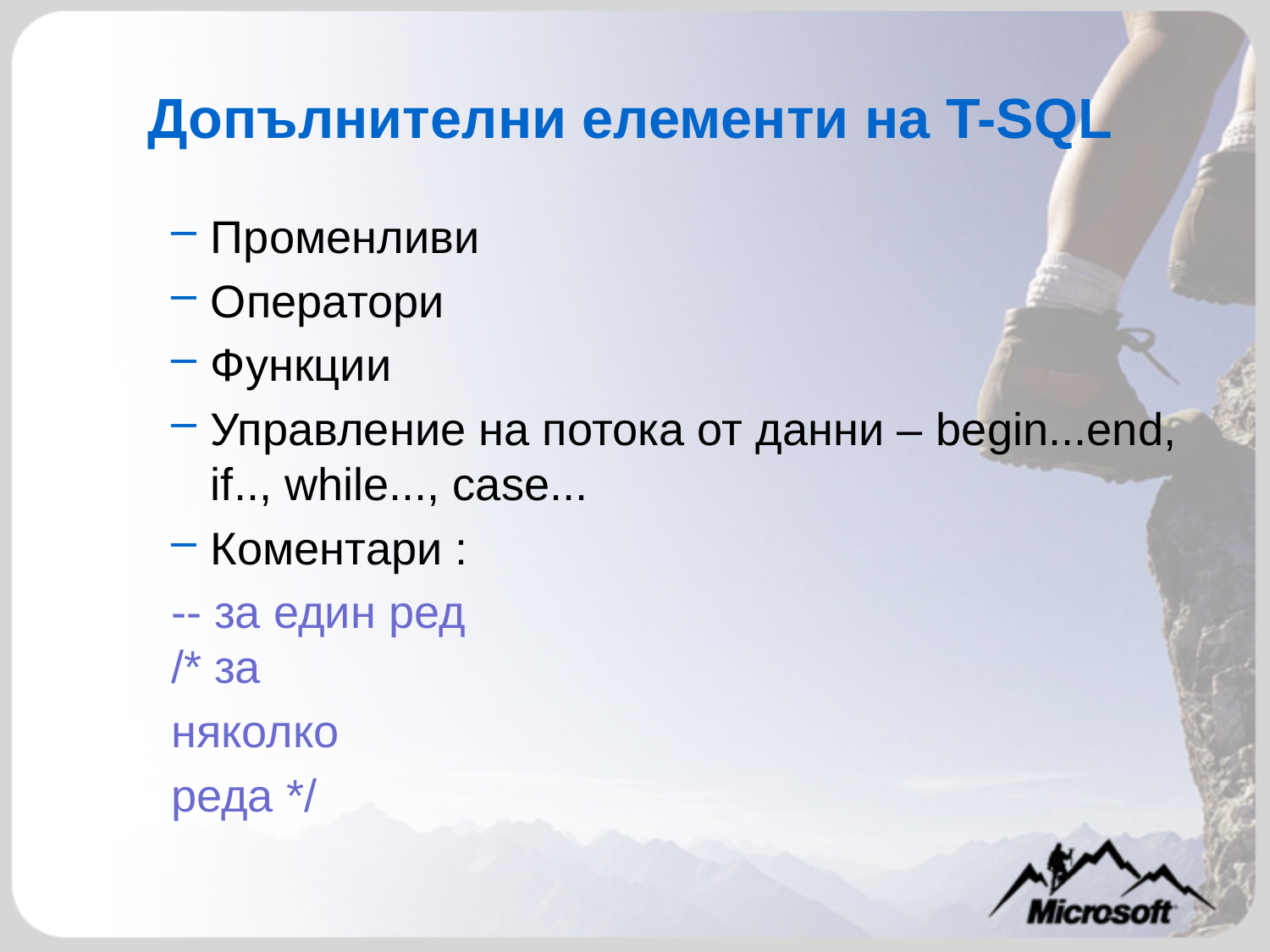

# Допълнителни елементи на T-SQL
Променливи
Оператори
Функции
Управление на потока от данни – begin...end, if.., while..., case...
Коментари :
-- за един ред
/* за
няколко
реда */